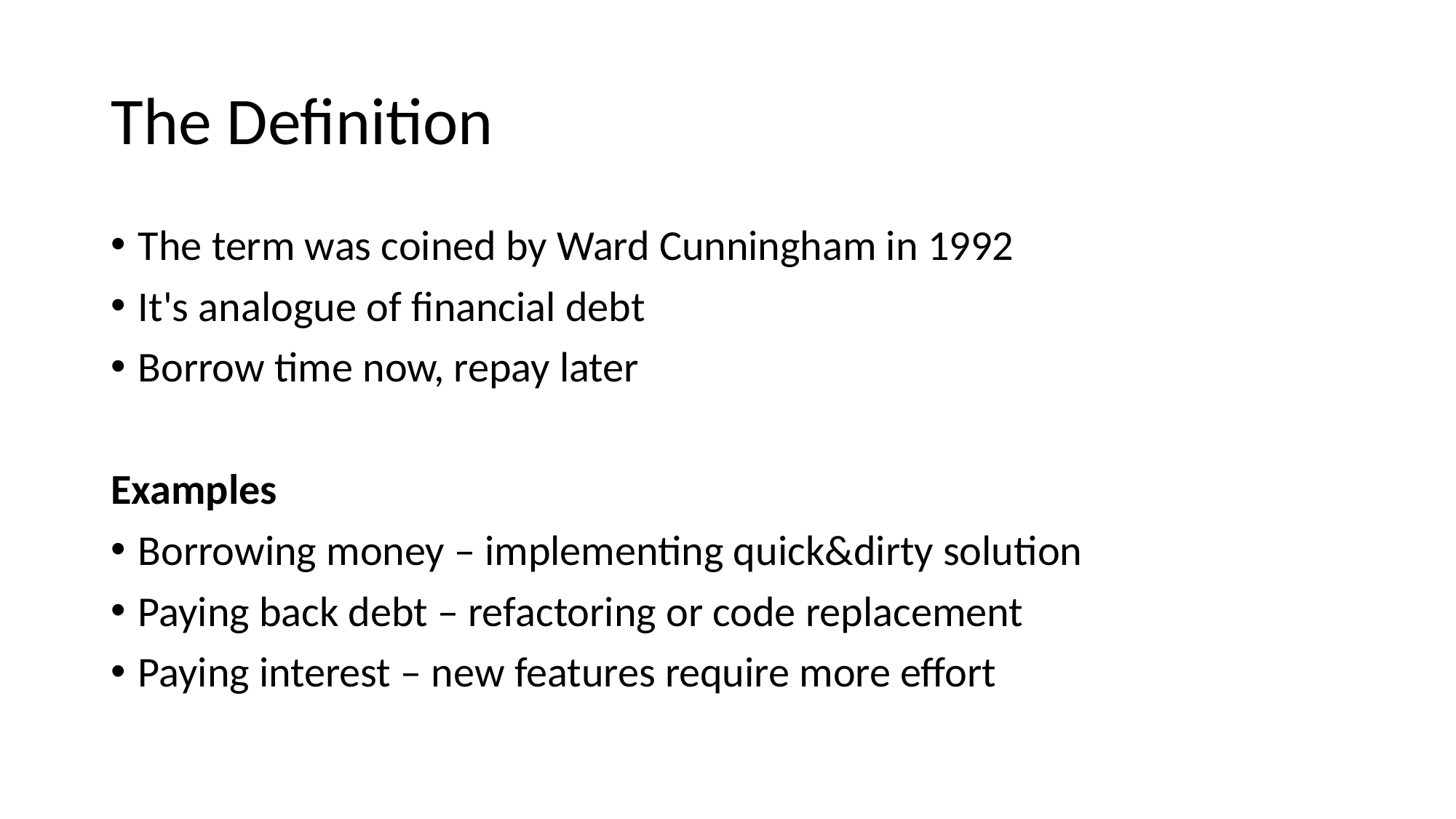

# The Definition
The term was coined by Ward Cunningham in 1992
It's analogue of financial debt
Borrow time now, repay later

Examples
Borrowing money – implementing quick&dirty solution
Paying back debt – refactoring or code replacement
Paying interest – new features require more effort